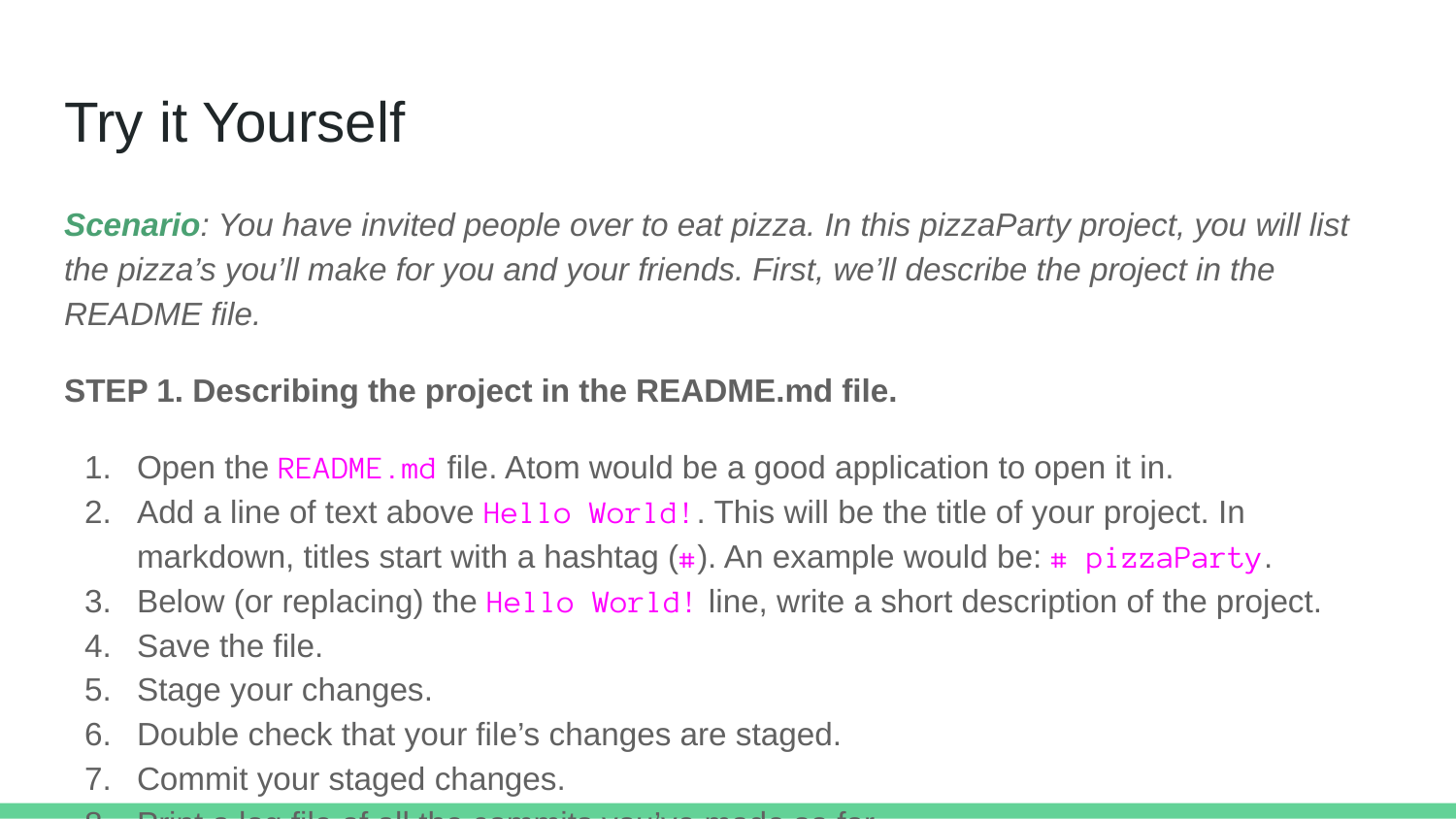

# Try it Yourself
Scenario: You have invited people over to eat pizza. In this pizzaParty project, you will list the pizza’s you’ll make for you and your friends. First, we’ll describe the project in the README file.
STEP 1. Describing the project in the README.md file.
Open the README.md file. Atom would be a good application to open it in.
Add a line of text above Hello World!. This will be the title of your project. In markdown, titles start with a hashtag (#). An example would be: # pizzaParty.
Below (or replacing) the Hello World! line, write a short description of the project.
Save the file.
Stage your changes.
Double check that your file’s changes are staged.
Commit your staged changes.
Print a log file of all the commits you’ve made so far.